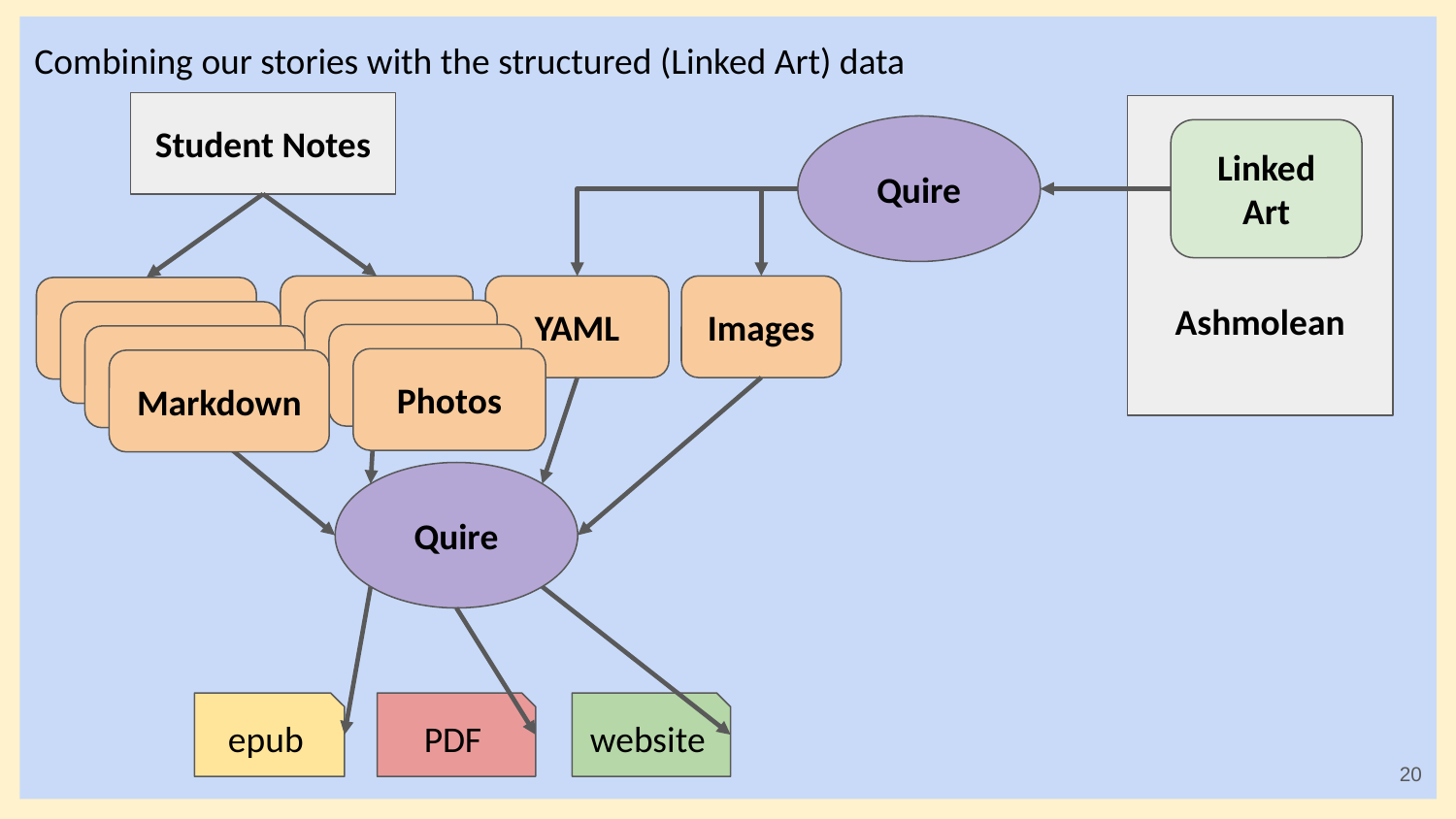

Combining our stories with the structured (Linked Art) data
Student Notes

Ashmolean

Quire
Linked Art
Photos
Images
YAML
Markdown
Photos
Markdown
Photos
Markdown
Photos
Markdown
Quire
epub
PDF
website
20